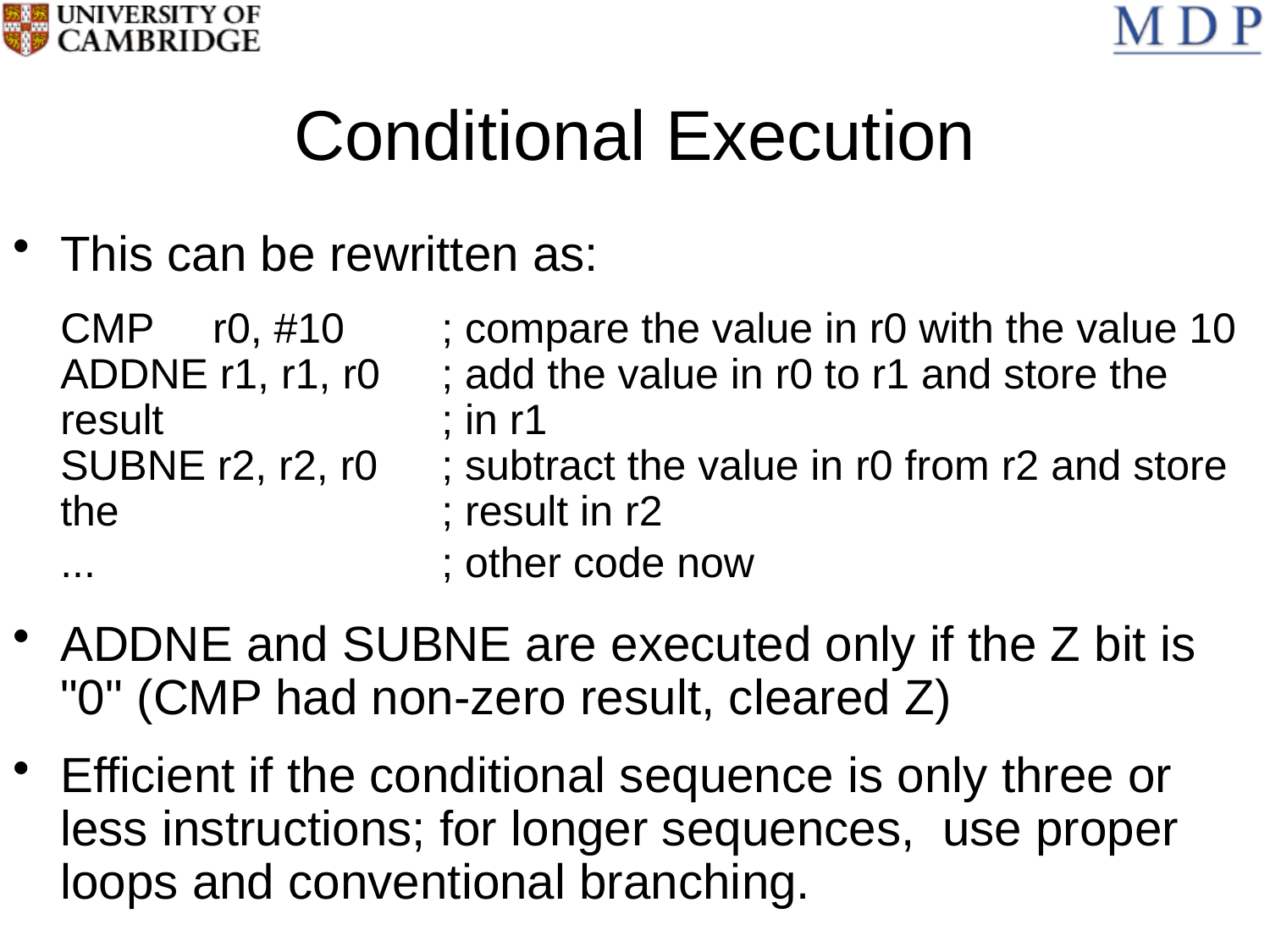

# Conditional Execution
This can be rewritten as:
	CMP     r0, #10  	; compare the value in r0 with the value 10
	ADDNE r1, r1, r0 	; add the value in r0 to r1 and store the result 		       	; in r1
	SUBNE r2, r2, r0 	; subtract the value in r0 from r2 and store the 			; result in r2
	... 	  		; other code now
follows
ADDNE and SUBNE are executed only if the Z bit is "0" (CMP had non-zero result, cleared Z)
Efficient if the conditional sequence is only three or less instructions; for longer sequences,  use proper loops and conventional branching.